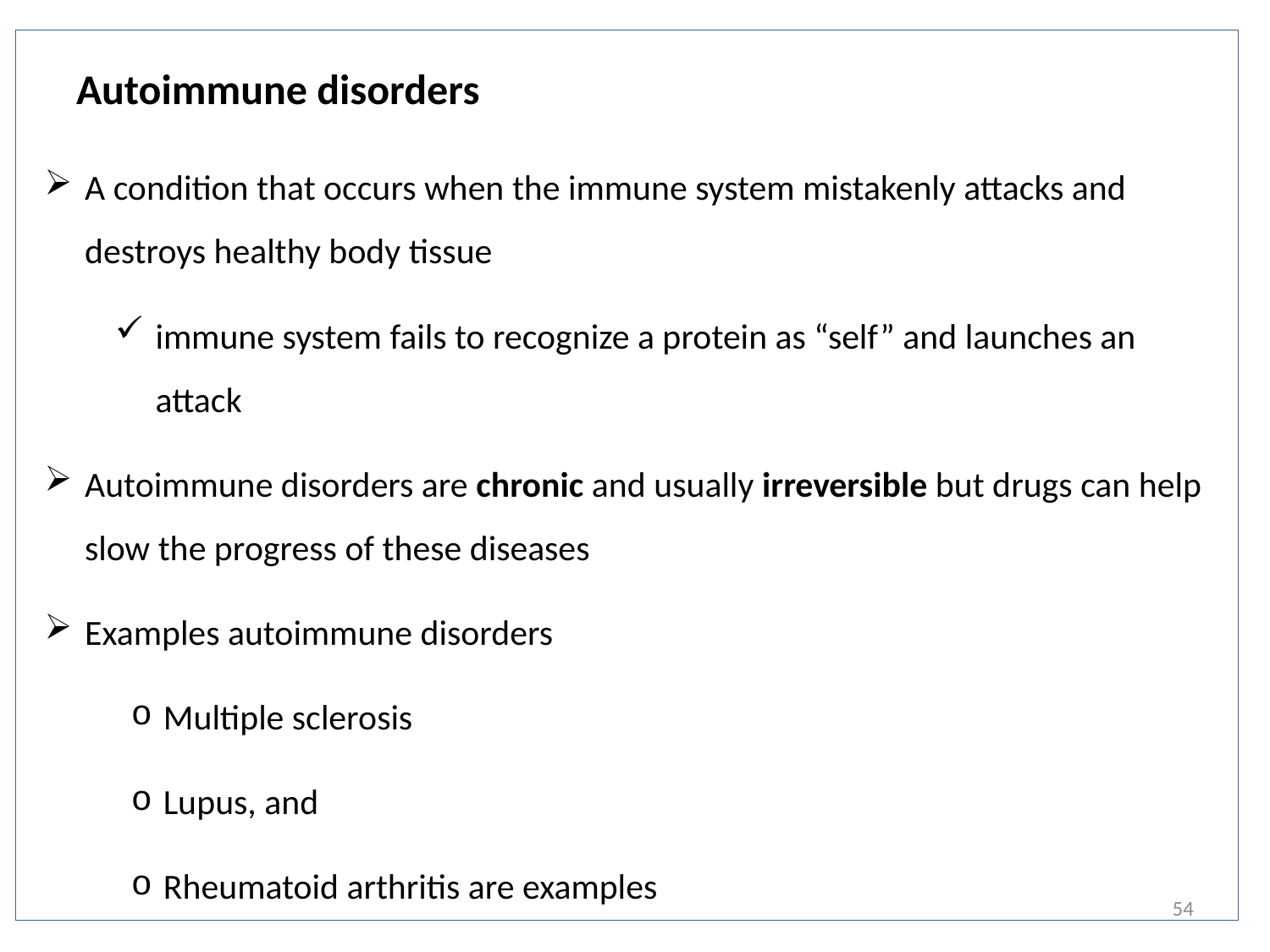

# Autoimmune disorders
A condition that occurs when the immune system mistakenly attacks and destroys healthy body tissue
immune system fails to recognize a protein as “self” and launches an attack
Autoimmune disorders are chronic and usually irreversible but drugs can help slow the progress of these diseases
Examples autoimmune disorders
Multiple sclerosis
Lupus, and
Rheumatoid arthritis are examples
54